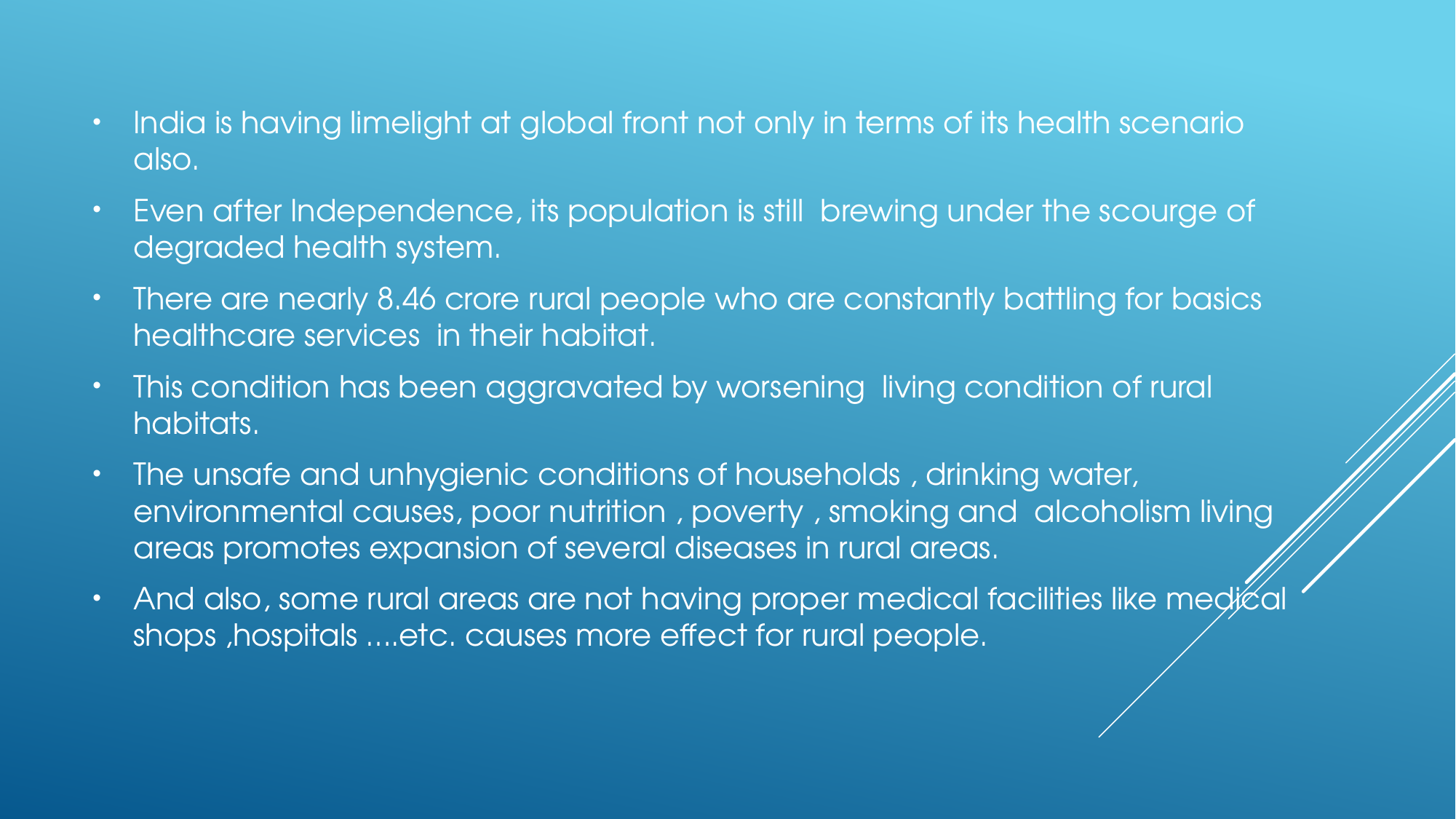

India is having limelight at global front not only in terms of its health scenario also.
Even after Independence, its population is still  brewing under the scourge of degraded health system.
There are nearly 8.46 crore rural people who are constantly battling for basics healthcare services  in their habitat.
This condition has been aggravated by worsening  living condition of rural habitats.
The unsafe and unhygienic conditions of households , drinking water, environmental causes, poor nutrition , poverty , smoking and  alcoholism living areas promotes expansion of several diseases in rural areas.
And also, some rural areas are not having proper medical facilities like medical shops ,hospitals ….etc. causes more effect for rural people.